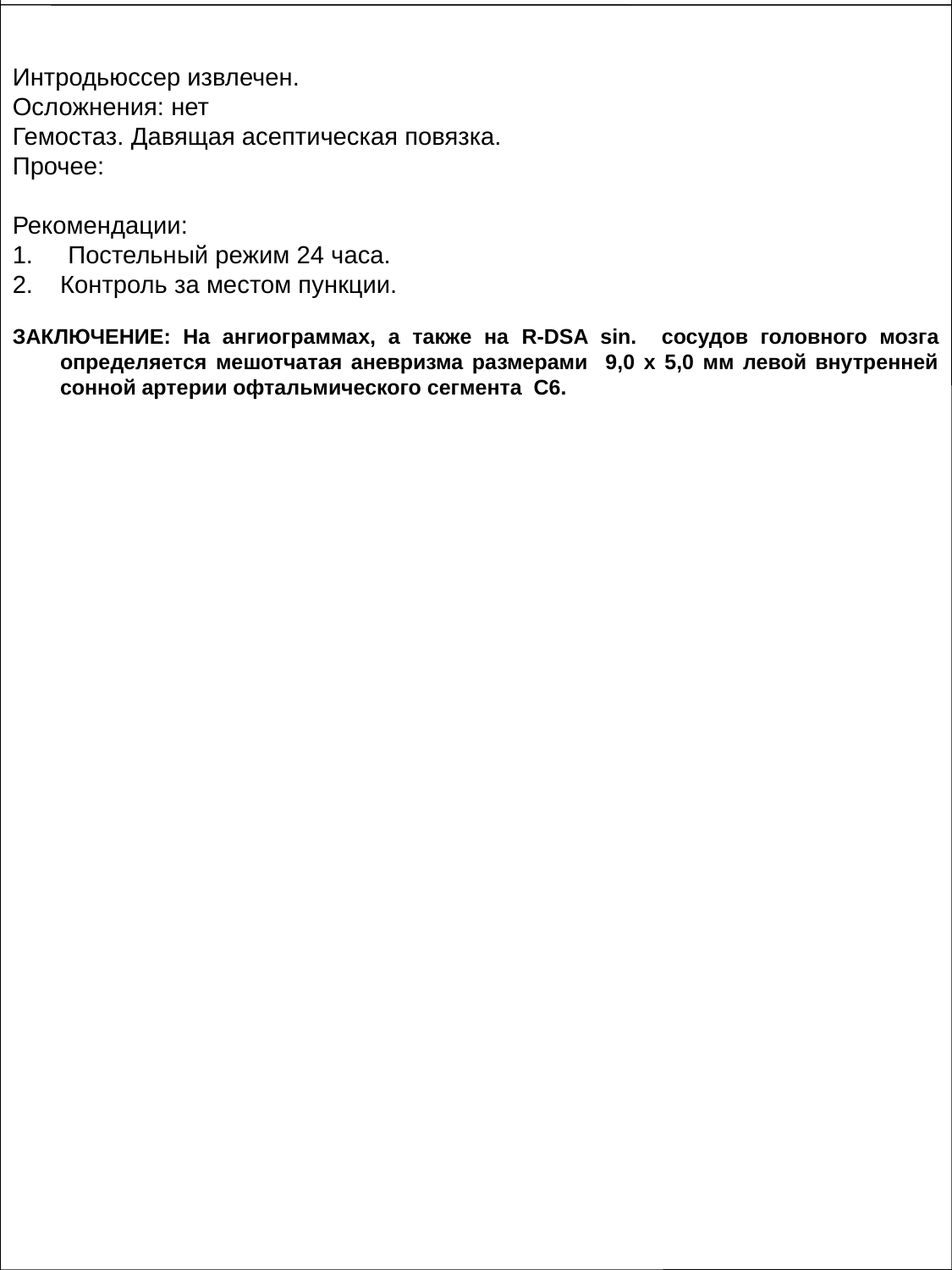

Интродьюссер извлечен.
Осложнения: нет
Гемостаз. Давящая асептическая повязка.
Прочее:

Рекомендации:
1.     Постельный режим 24 часа.
Контроль за местом пункции.

ЗАКЛЮЧЕНИЕ: На ангиограммах, а также на R-DSA sin.  сосудов головного мозга определяется мешотчатая аневризма размерами  9,0 х 5,0 мм левой внутренней сонной артерии офтальмического сегмента  С6.